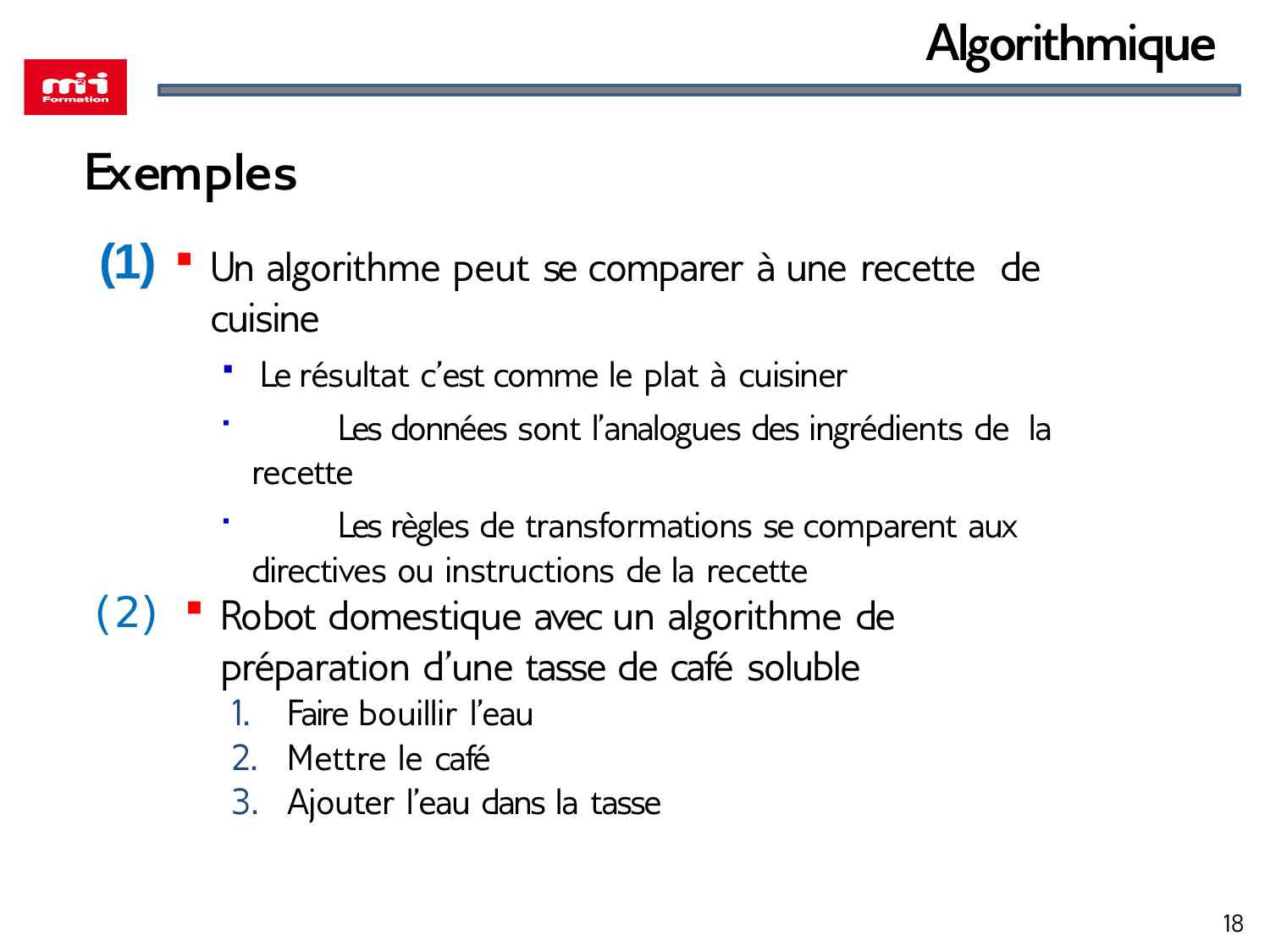

Algorithmique
# Exemples
(1)
Un algorithme peut se comparer à une recette  de cuisine
Le résultat c’est comme le plat à cuisiner
	Les données sont l’analogues des ingrédients de  la recette
	Les règles de transformations se comparent aux  directives ou instructions de la recette
(2)
Robot domestique avec un algorithme de  préparation d’une tasse de café soluble
Faire bouillir l’eau
Mettre le café
Ajouter l’eau dans la tasse
18